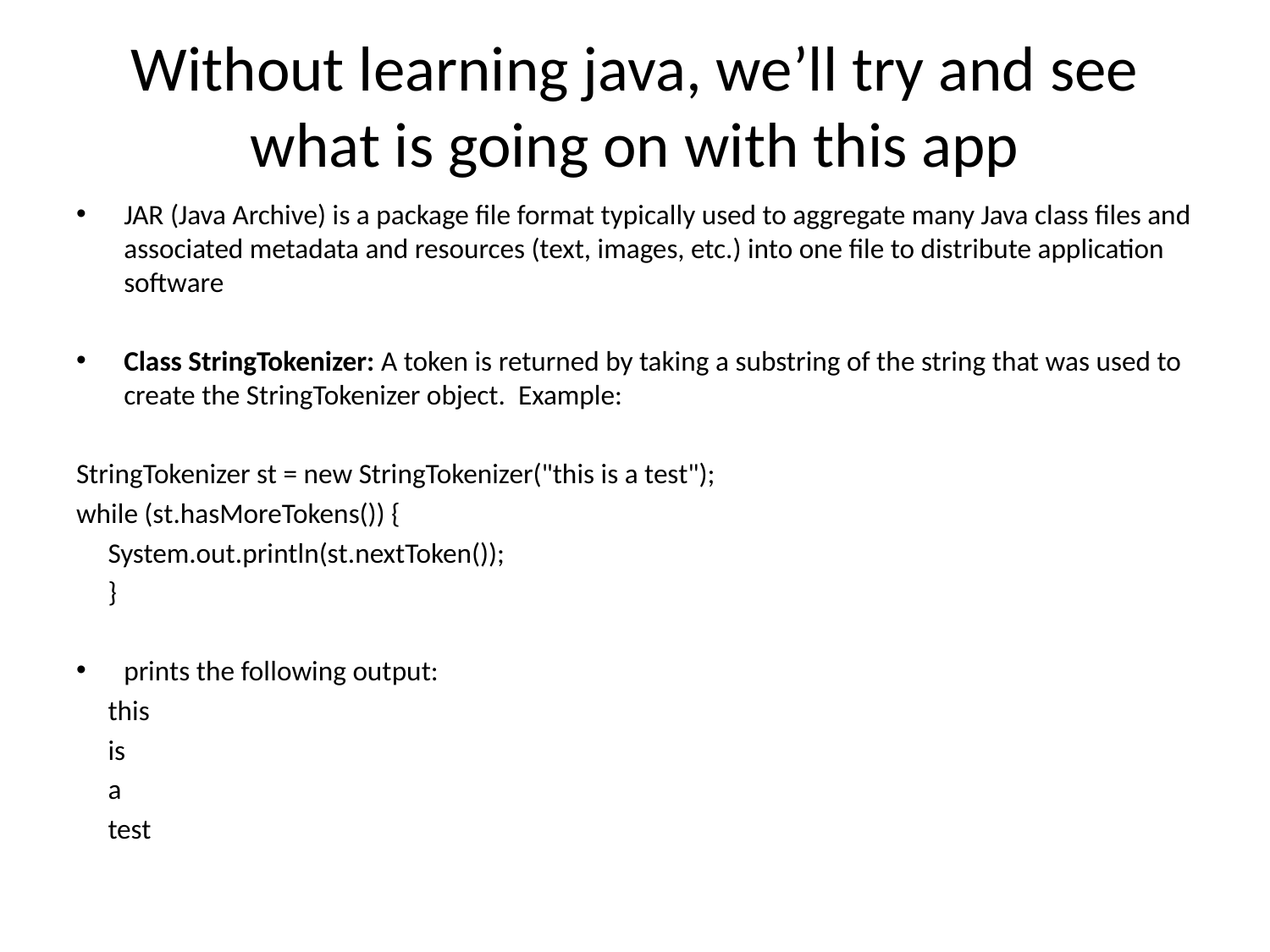

# Without learning java, we’ll try and see what is going on with this app
JAR (Java Archive) is a package file format typically used to aggregate many Java class files and associated metadata and resources (text, images, etc.) into one file to distribute application software

Class StringTokenizer: A token is returned by taking a substring of the string that was used to create the StringTokenizer object.  Example:

StringTokenizer st = new StringTokenizer("this is a test");
while (st.hasMoreTokens()) {
     System.out.println(st.nextToken());
     }

prints the following output:
     this
     is
     a
     test